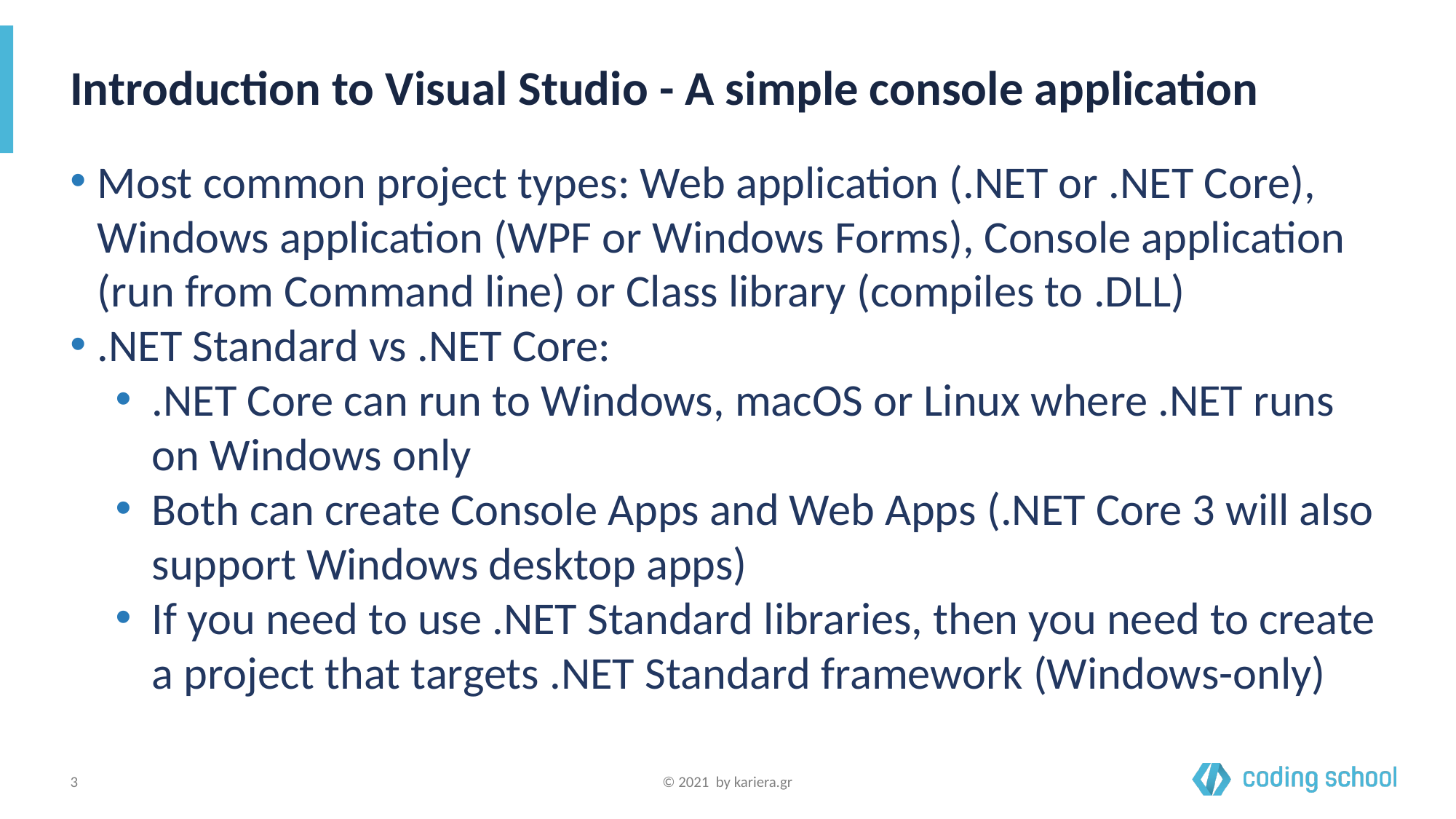

# Introduction to Visual Studio - A simple console application
Most common project types: Web application (.NET or .NET Core), Windows application (WPF or Windows Forms), Console application (run from Command line) or Class library (compiles to .DLL)
.NET Standard vs .NET Core:
.NET Core can run to Windows, macOS or Linux where .NET runs on Windows only
Both can create Console Apps and Web Apps (.NET Core 3 will also support Windows desktop apps)
If you need to use .NET Standard libraries, then you need to create a project that targets .NET Standard framework (Windows-only)
3
© 2021  by kariera.gr